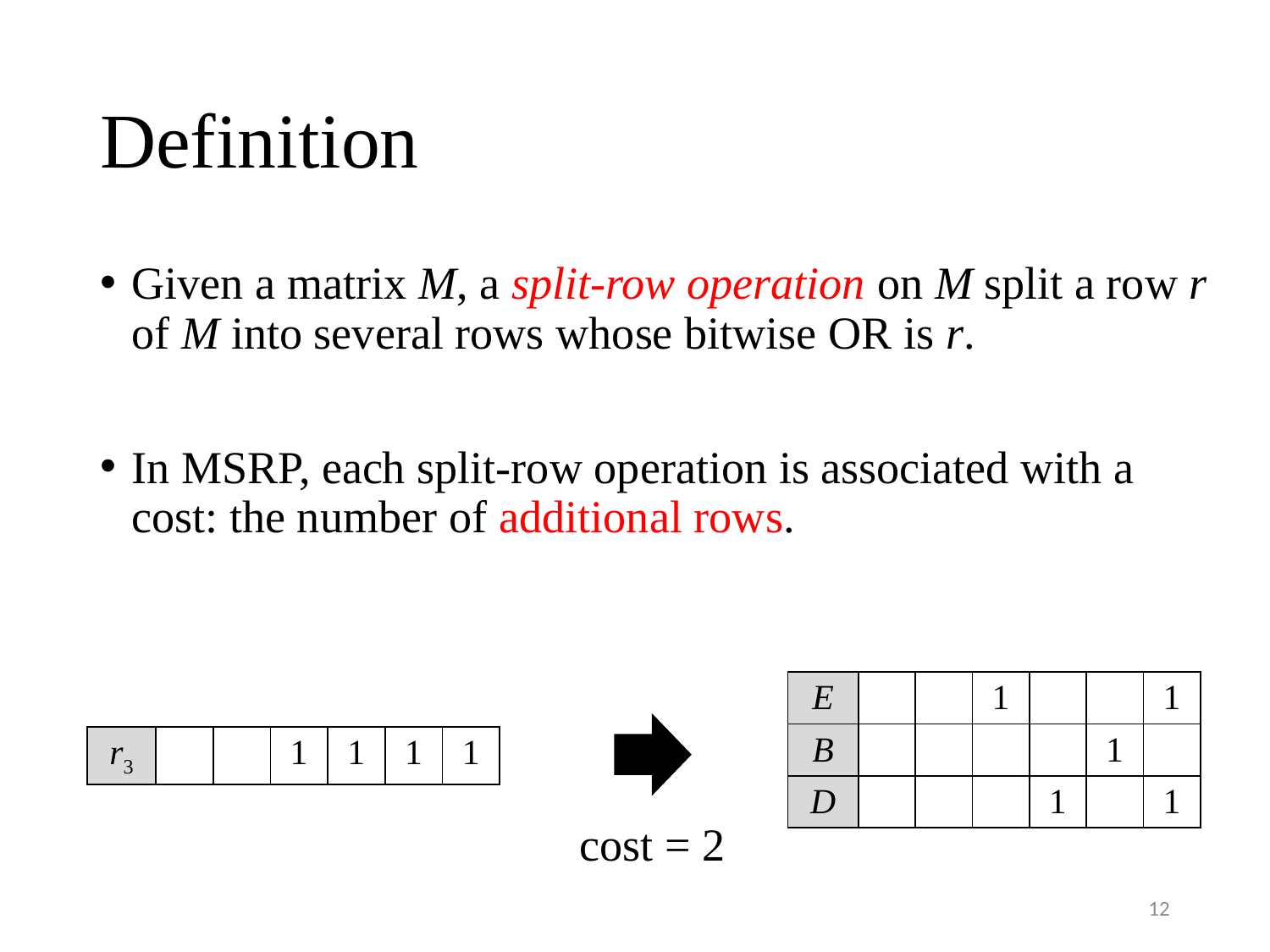

# Definition
Given a matrix M, a split-row operation on M split a row r of M into several rows whose bitwise OR is r.

In MSRP, each split-row operation is associated with a cost: the number of additional rows.

| E |  |  | 1 |  |  | 1 |
| --- | --- | --- | --- | --- | --- | --- |
| B |  |  |  |  | 1 |  |
| D |  |  |  | 1 |  | 1 |

| r3 |  |  | 1 | 1 | 1 | 1 |
| --- | --- | --- | --- | --- | --- | --- |
cost = 2
12